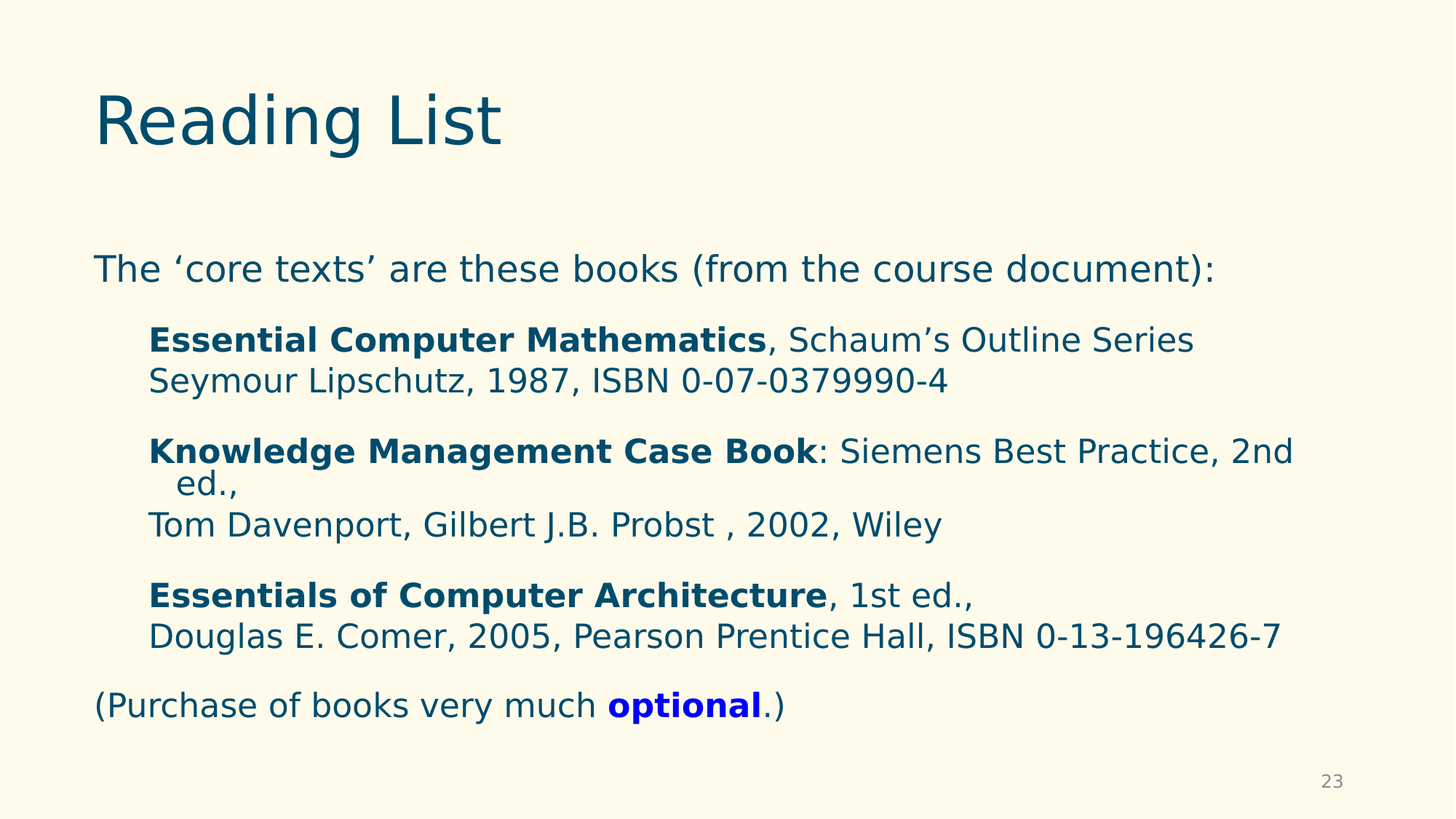

# Reading List
The ‘core texts’ are these books (from the course document):

Essential Computer Mathematics, Schaum’s Outline Series
Seymour Lipschutz, 1987, ISBN 0-07-0379990-4

Knowledge Management Case Book: Siemens Best Practice, 2nd ed.,
Tom Davenport, Gilbert J.B. Probst , 2002, Wiley

Essentials of Computer Architecture, 1st ed.,
Douglas E. Comer, 2005, Pearson Prentice Hall, ISBN 0-13-196426-7

(Purchase of books very much optional.)
23